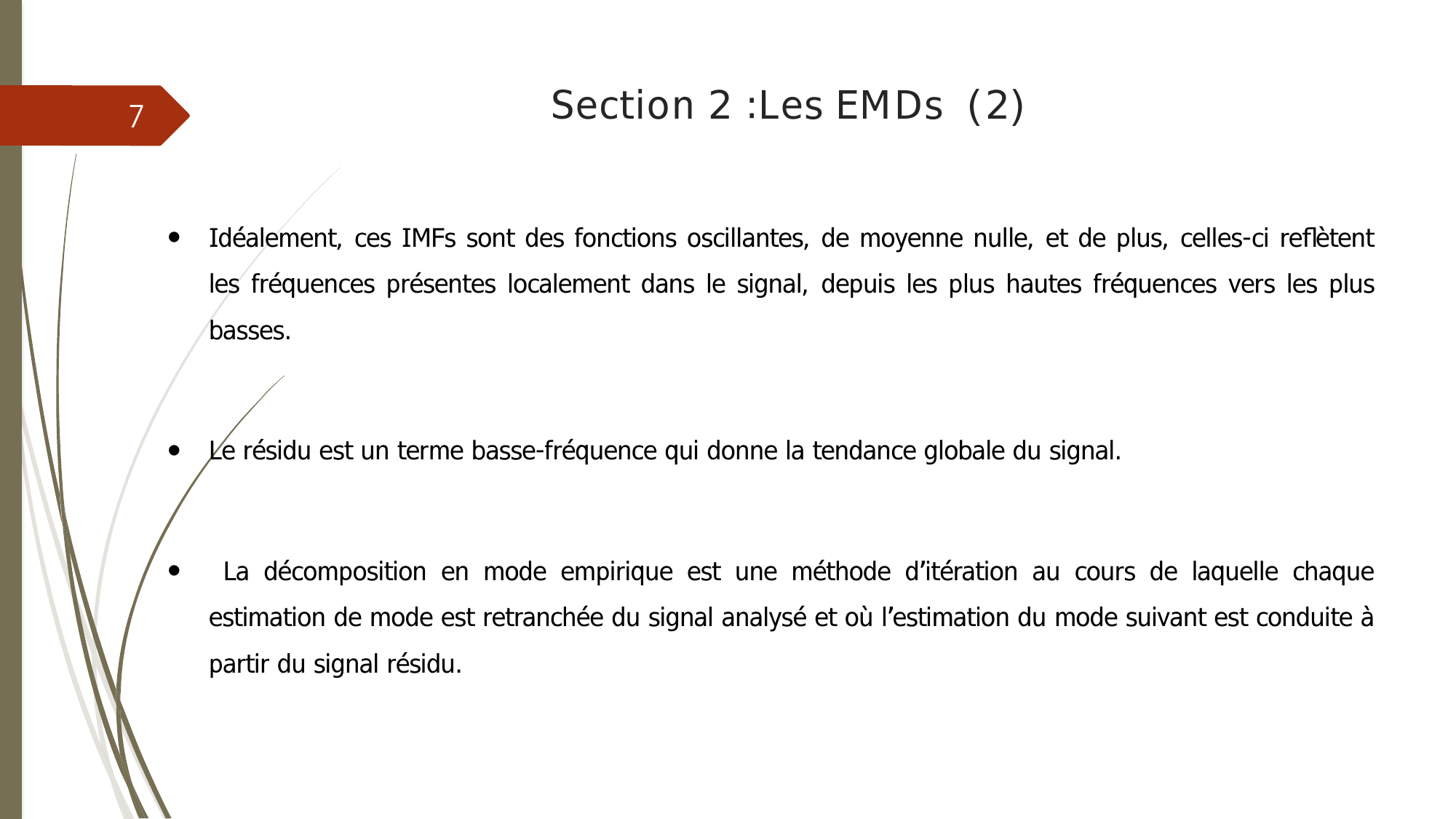

# Section 2 :Les EMDs  (2)
7
Idéalement, ces IMFs sont des fonctions oscillantes, de moyenne nulle, et de plus, celles-ci reflètent les fréquences présentes localement dans le signal, depuis les plus hautes fréquences vers les plus basses.

Le résidu est un terme basse-fréquence qui donne la tendance globale du signal.

 La décomposition en mode empirique est une méthode d’itération au cours de laquelle chaque estimation de mode est retranchée du signal analysé et où l’estimation du mode suivant est conduite à partir du signal résidu.